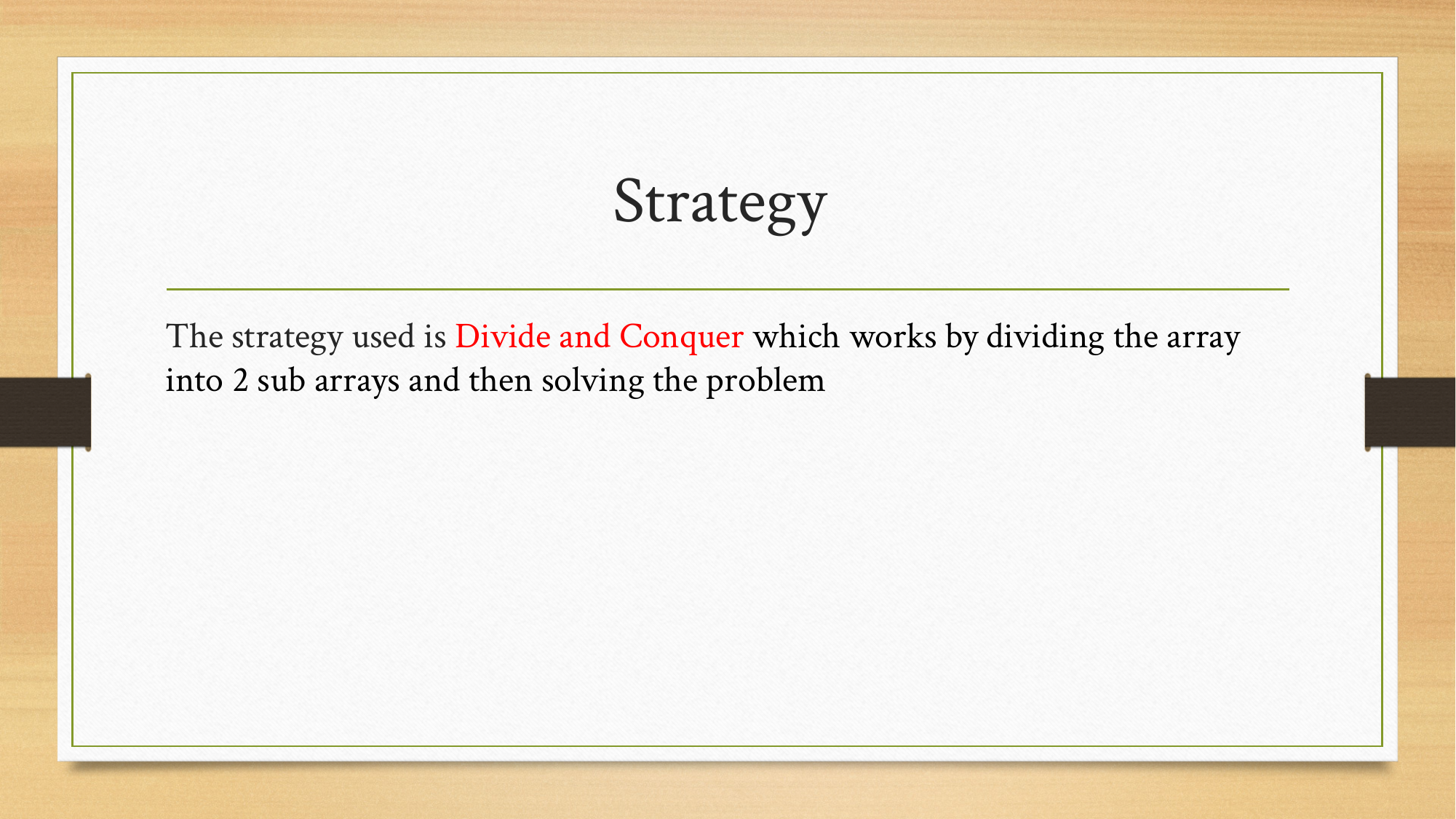

# Strategy
The strategy used is Divide and Conquer which works by dividing the array into 2 sub arrays and then solving the problem